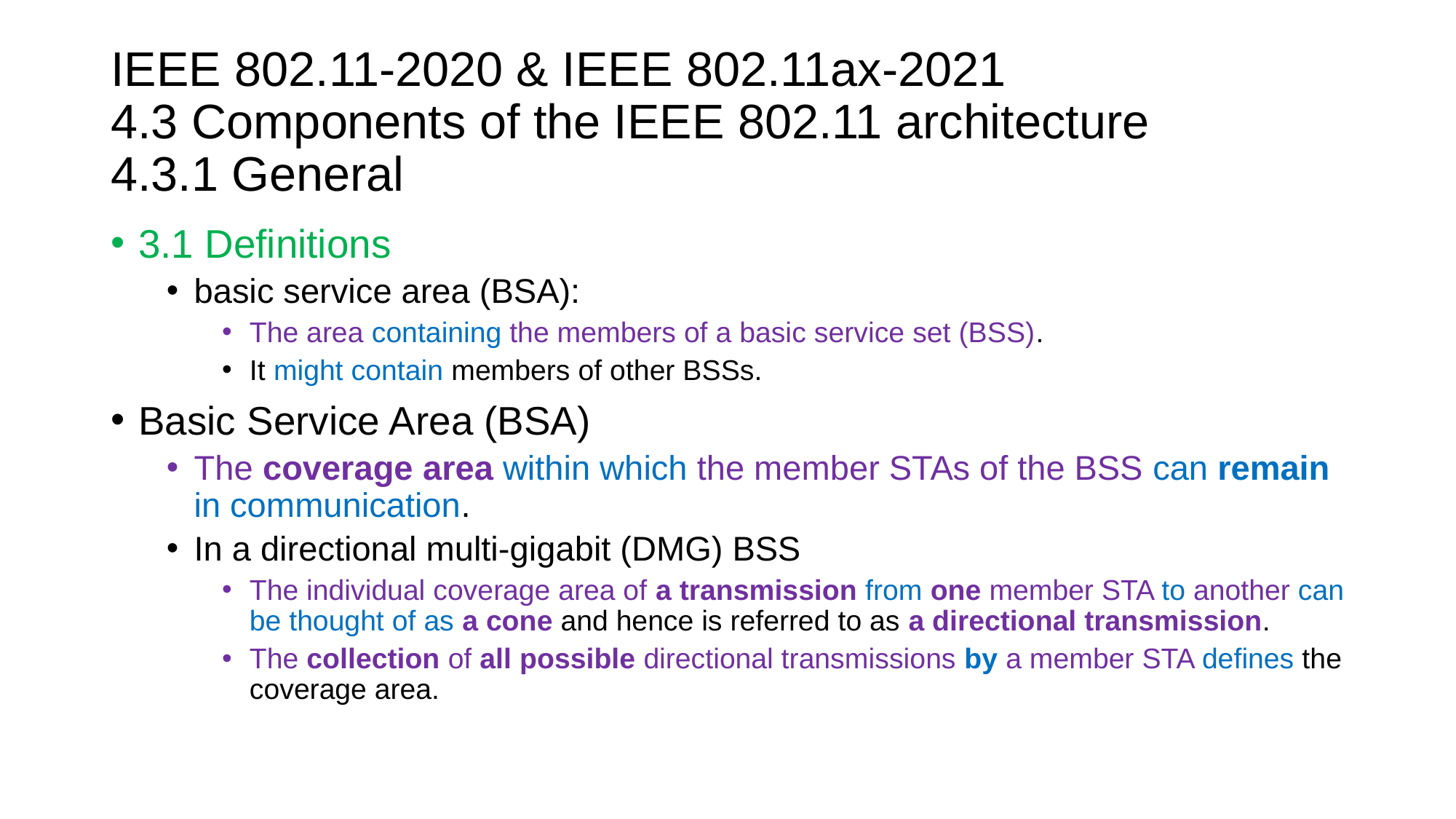

# IEEE 802.11-2020 & IEEE 802.11ax-2021 4.3 Components of the IEEE 802.11 architecture 4.3.1 General
3.1 Definitions
basic service area (BSA):
The area containing the members of a basic service set (BSS).
It might contain members of other BSSs.
Basic Service Area (BSA)
The coverage area within which the member STAs of the BSS can remain in communication.
In a directional multi-gigabit (DMG) BSS
The individual coverage area of a transmission from one member STA to another can be thought of as a cone and hence is referred to as a directional transmission.
The collection of all possible directional transmissions by a member STA defines the coverage area.